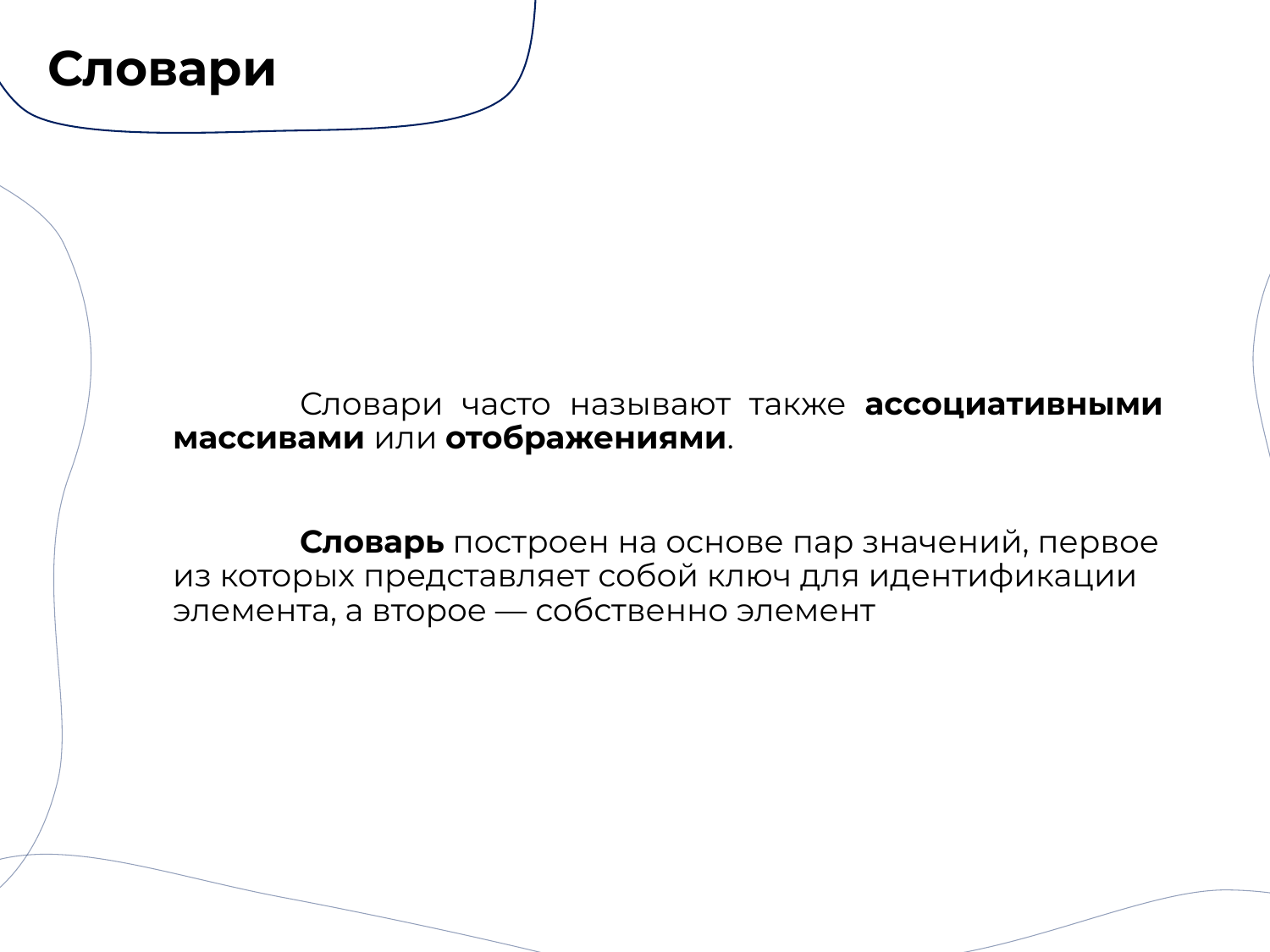

# Словари
	Словари часто называют также ассоциативными массивами или отображениями.

	Словарь построен на основе пар значений, первое из которых представляет собой ключ для идентификации элемента, а второе — собственно элемент